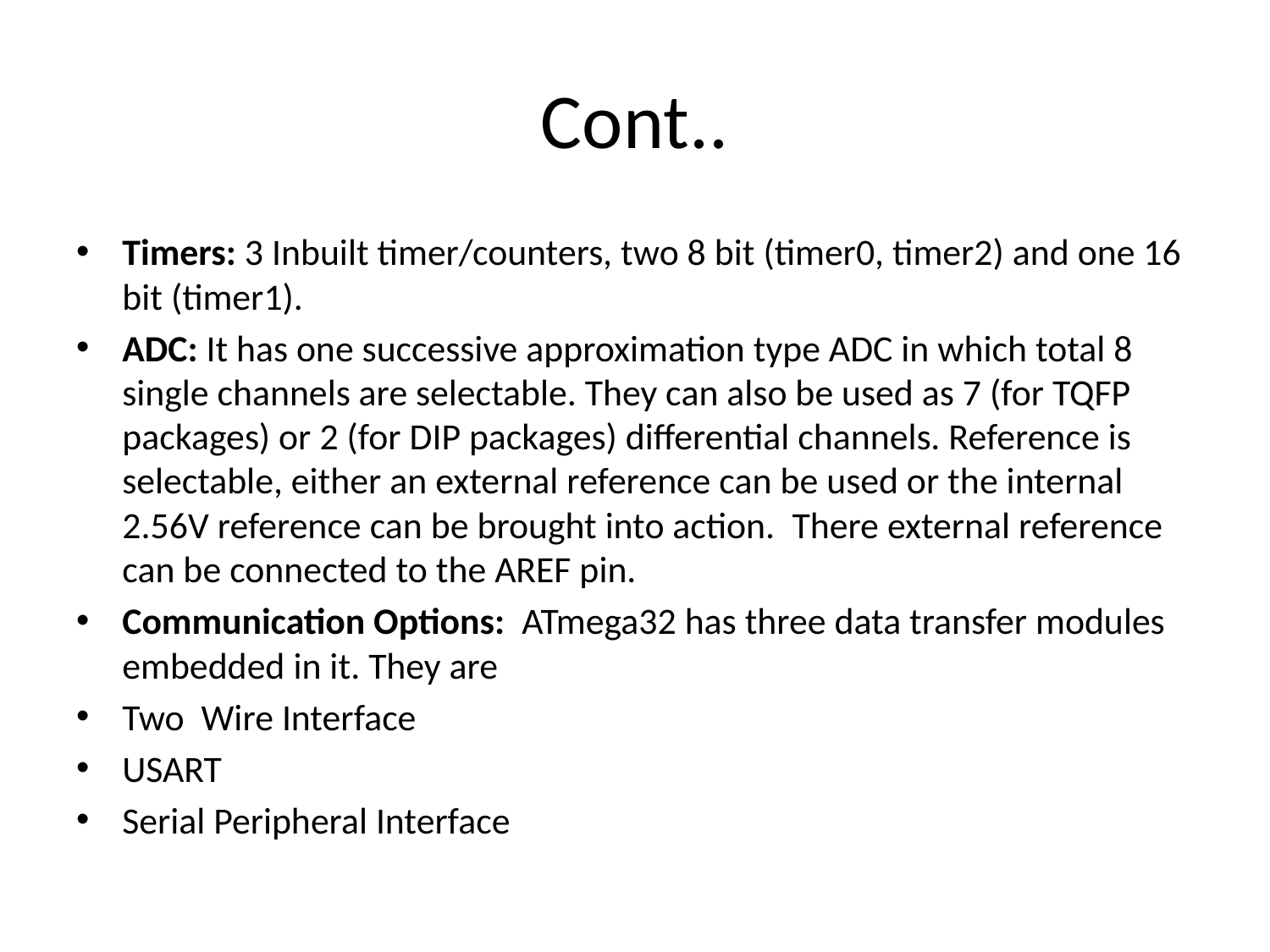

# Cont..
Timers: 3 Inbuilt timer/counters, two 8 bit (timer0, timer2) and one 16 bit (timer1).
ADC: It has one successive approximation type ADC in which total 8 single channels are selectable. They can also be used as 7 (for TQFP packages) or 2 (for DIP packages) differential channels. Reference is selectable, either an external reference can be used or the internal 2.56V reference can be brought into action.  There external reference can be connected to the AREF pin.
Communication Options:  ATmega32 has three data transfer modules embedded in it. They are
Two  Wire Interface
USART
Serial Peripheral Interface